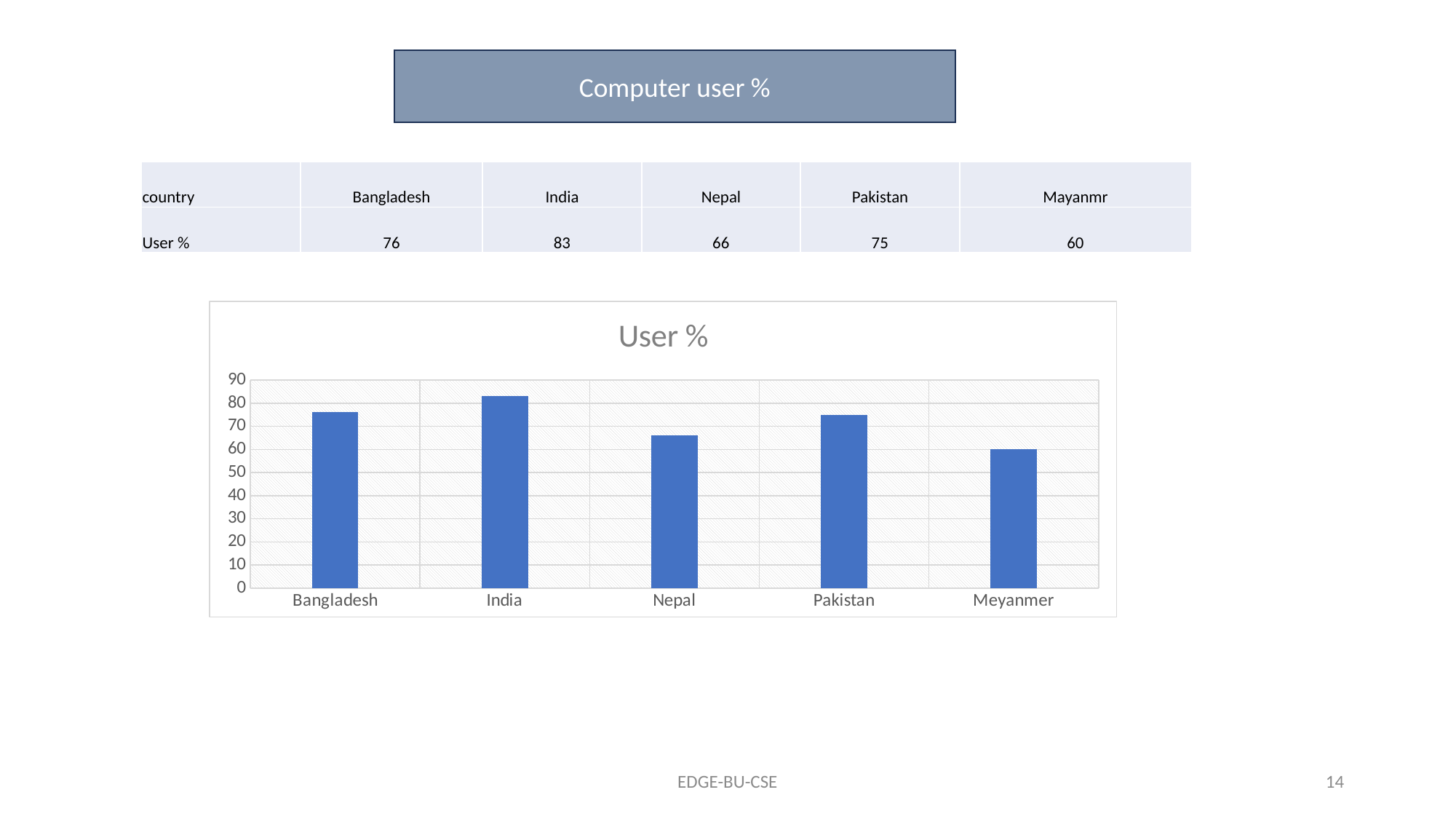

Computer user %
| country | Bangladesh | India | Nepal | Pakistan | Mayanmr |
| --- | --- | --- | --- | --- | --- |
| User % | 76 | 83 | 66 | 75 | 60 |

### Chart:

| Category | User % |
|---|---|
| Bangladesh | 76.0 |
| India | 83.0 |
| Nepal | 66.0 |
| Pakistan | 75.0 |
| Meyanmer | 60.0 |
EDGE-BU-CSE
14